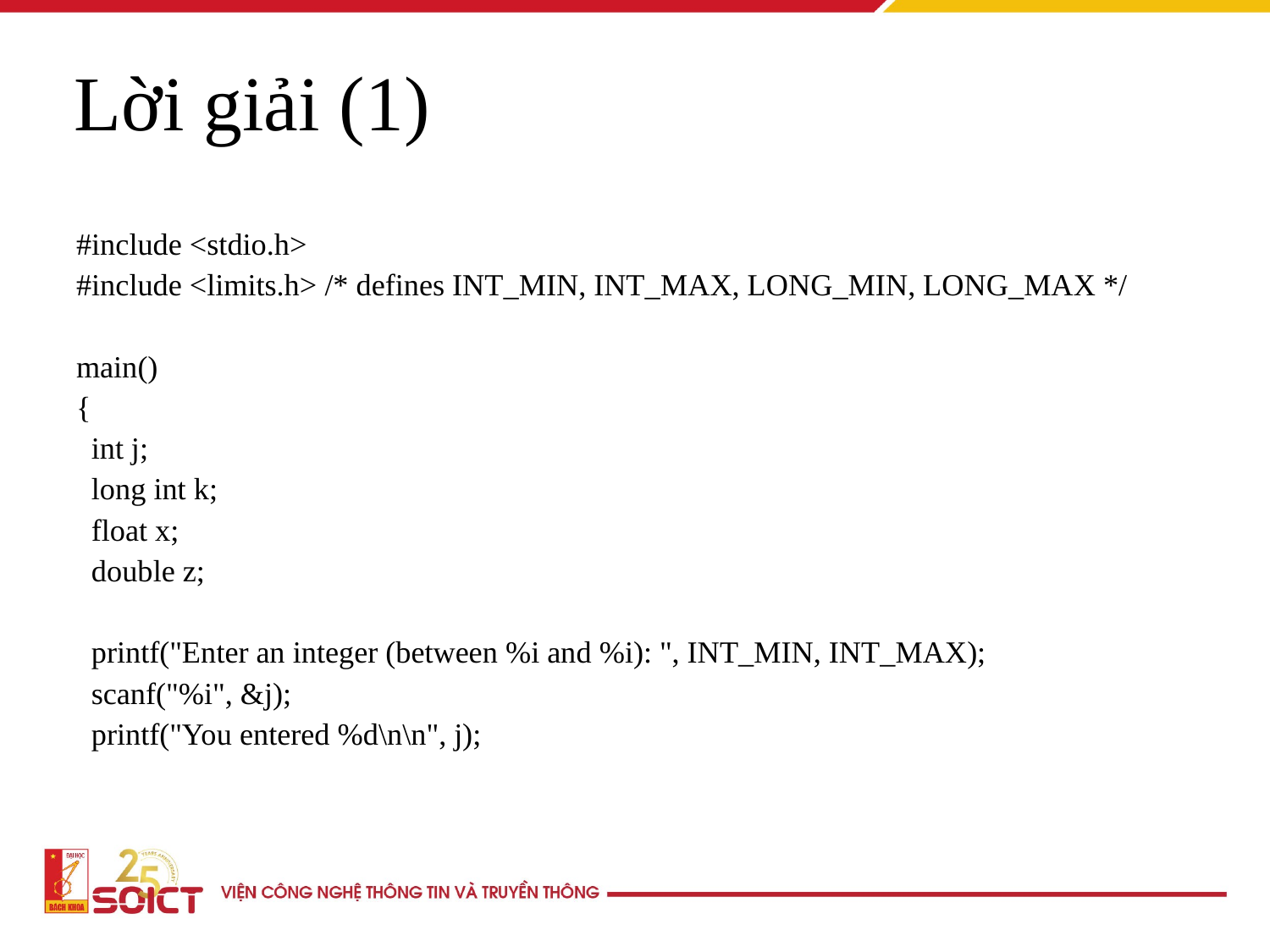

Lời giải (1)
#include <stdio.h>
#include <limits.h> /* defines INT_MIN, INT_MAX, LONG_MIN, LONG_MAX */

main()
{
  int j;
  long int k;
  float x;
  double z;

  printf("Enter an integer (between %i and %i): ", INT_MIN, INT_MAX);
  scanf("%i", &j);
  printf("You entered %d\n\n", j);